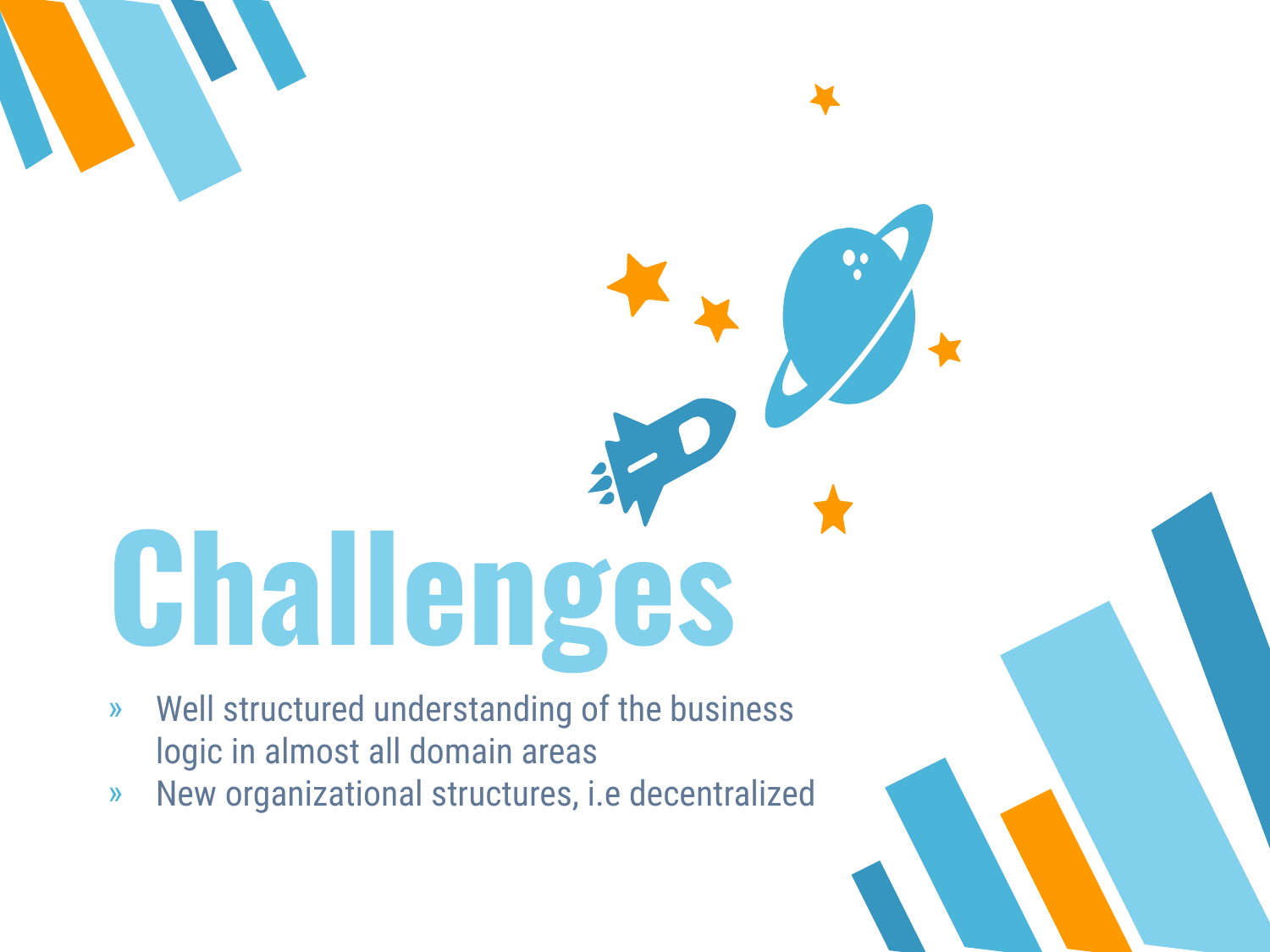

Challenges

Well structured understanding of the business logic in almost all domain areas
New organizational structures, i.e decentralized